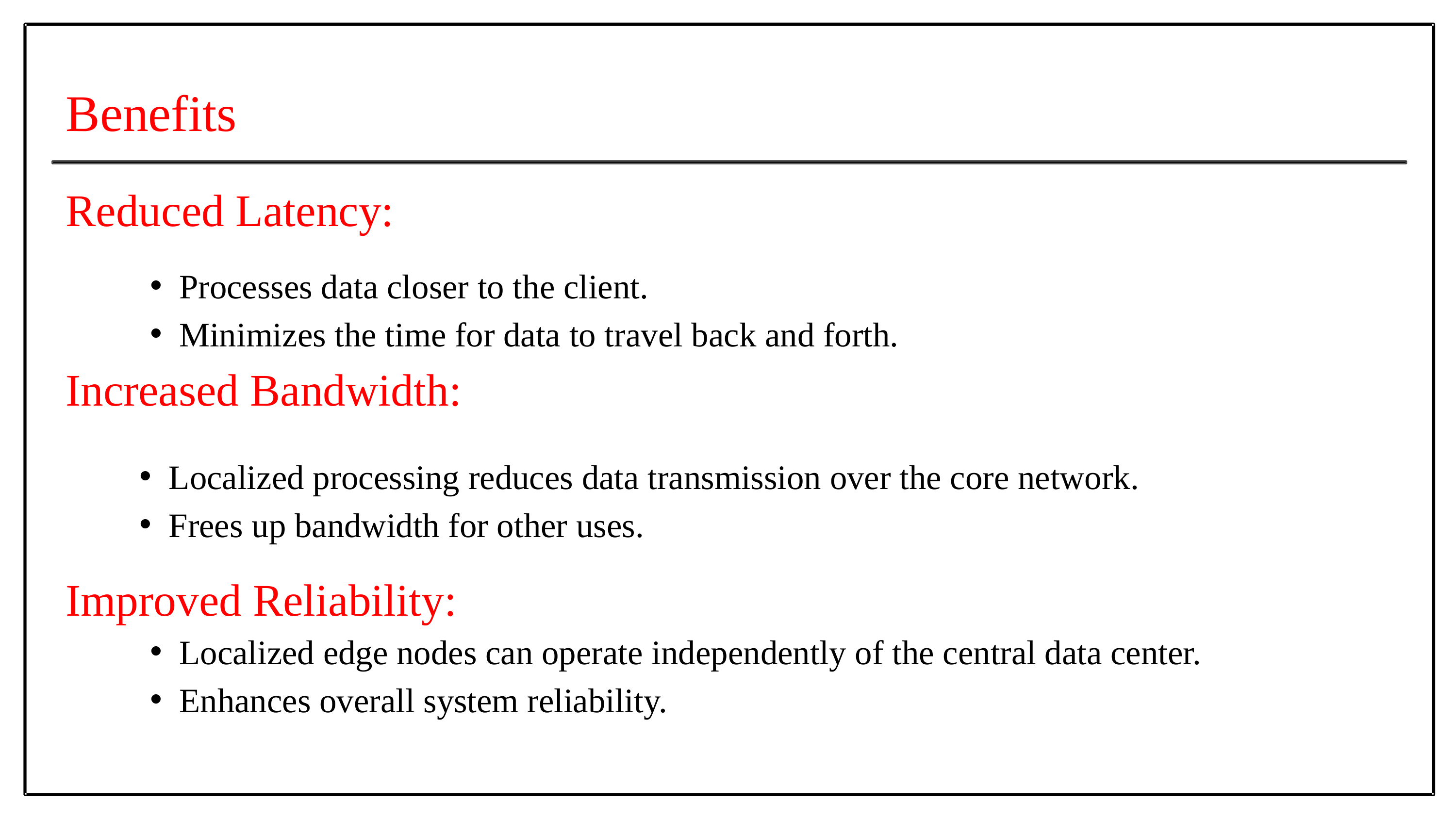

Benefits

Reduced Latency:
Processes data closer to the client.
Minimizes the time for data to travel back and forth.

Increased Bandwidth:
Localized processing reduces data transmission over the core network.
Frees up bandwidth for other uses.

Improved Reliability:
Localized edge nodes can operate independently of the central data center.
Enhances overall system reliability.